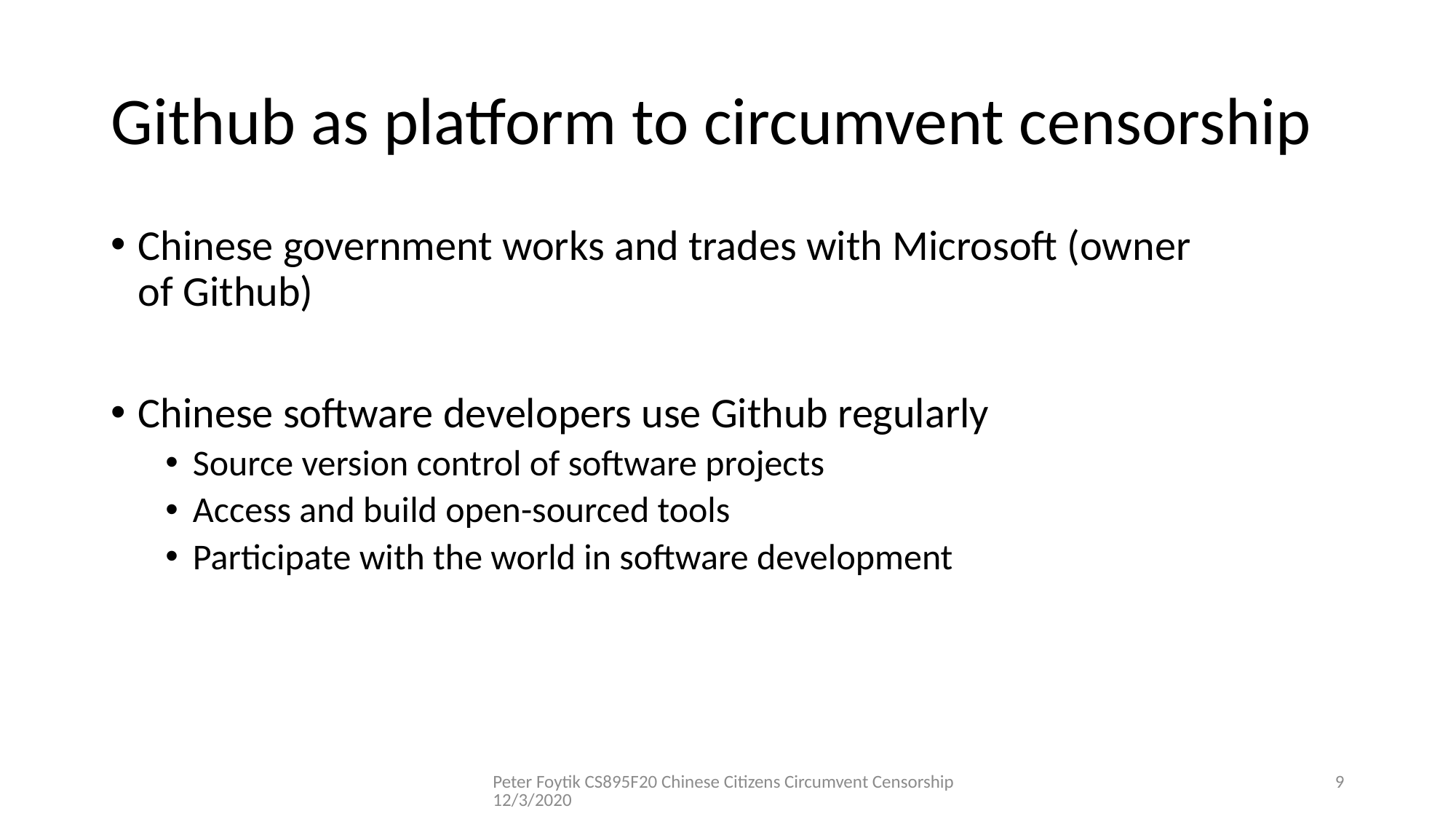

# Github as platform to circumvent censorship
Chinese government works and trades with Microsoft (owner of Github)

Chinese software developers use Github regularly
Source version control of software projects
Access and build open-sourced tools
Participate with the world in software development

Peter Foytik CS895F20 Chinese Citizens Circumvent Censorship 12/3/2020
9